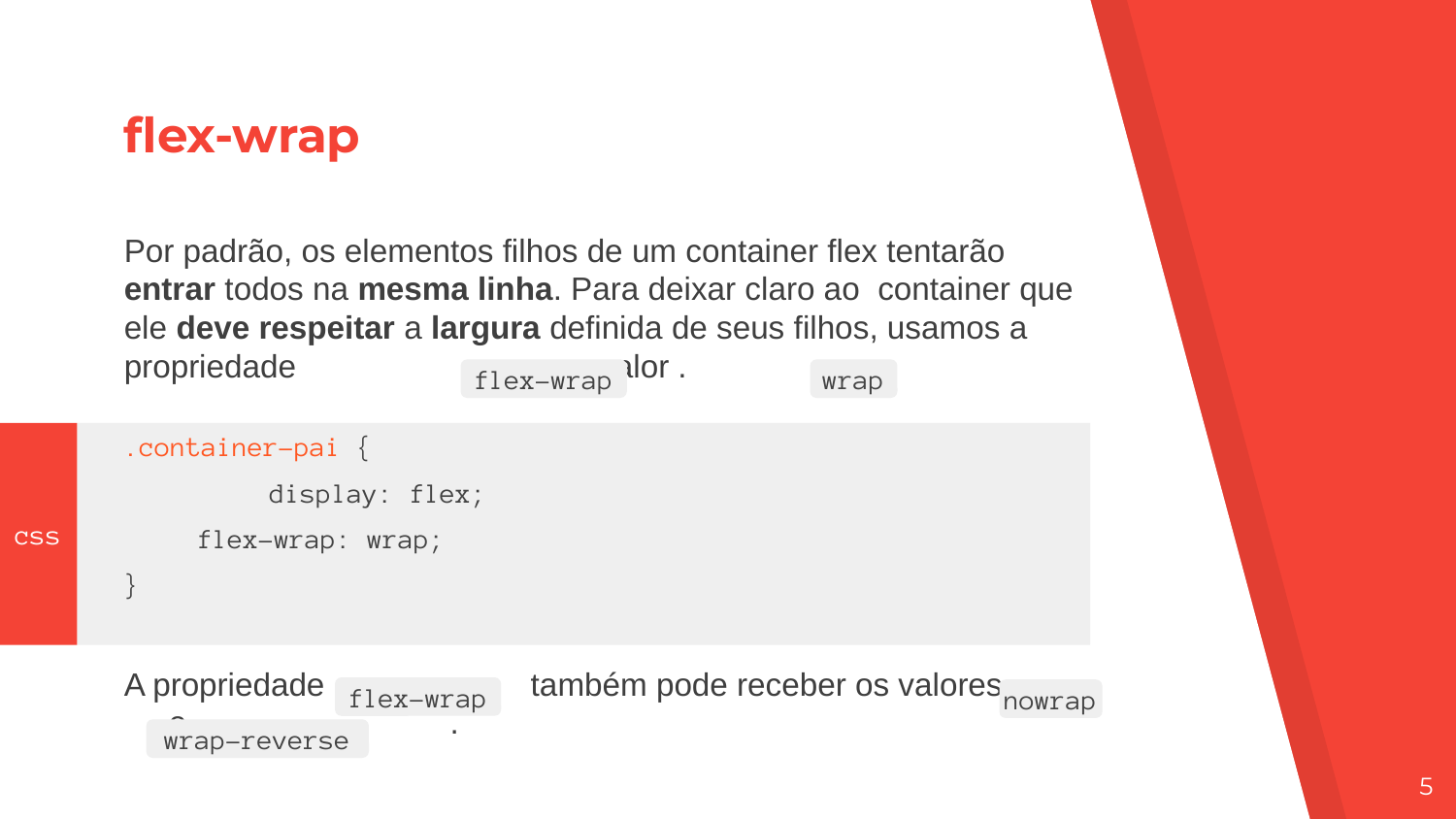

flex-wrap
Por padrão, os elementos filhos de um container flex tentarão entrar todos na mesma linha. Para deixar claro ao  container que ele deve respeitar a largura definida de seus filhos, usamos a propriedade                       com o valor .

.container-pai {
	display: flex;
flex-wrap: wrap;
}

A propriedade                       também pode receber os valores             e     --.                     .

wrap
flex-wrap
css

flex-wrap
nowrap
wrap-reverse
5